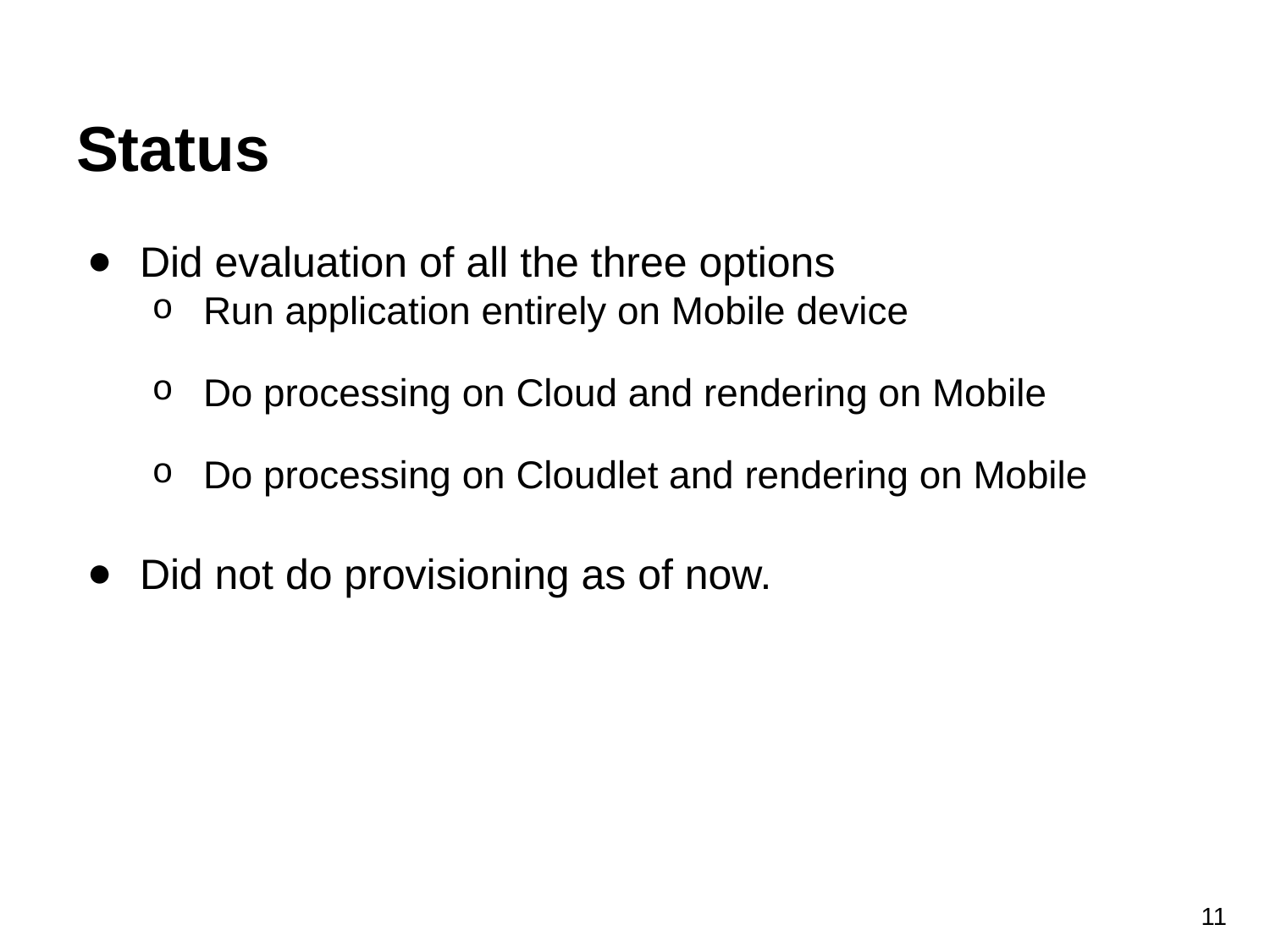

# Status
Did evaluation of all the three options
Run application entirely on Mobile device

Do processing on Cloud and rendering on Mobile

Do processing on Cloudlet and rendering on Mobile

Did not do provisioning as of now.
11